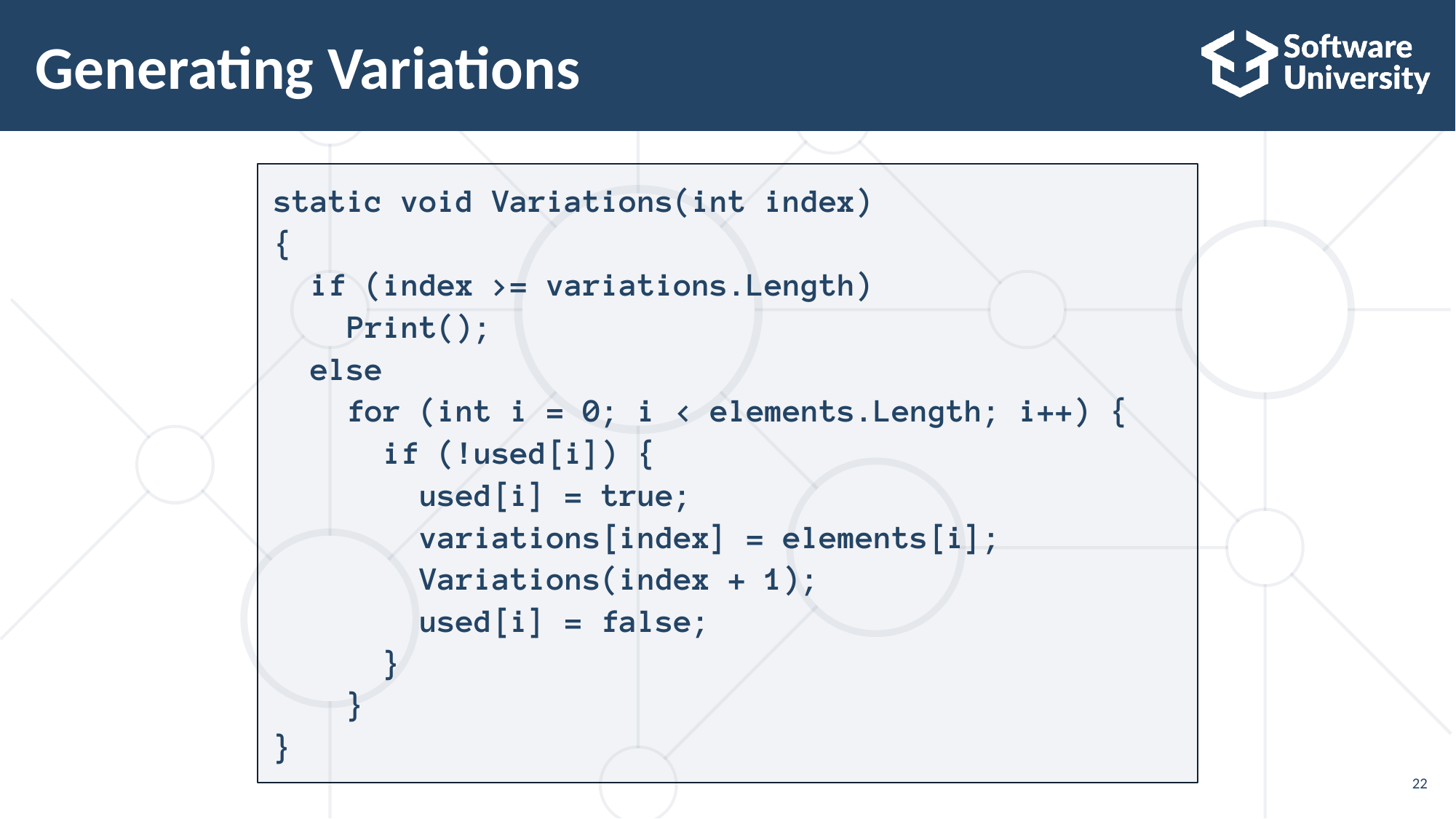

# Generating Variations
static void Variations(int index)
{
  if (index >= variations.Length)
    Print();
  else
    for (int i = 0; i < elements.Length; i++) {
      if (!used[i]) {
        used[i] = true;
        variations[index] = elements[i];
        Variations(index + 1);
        used[i] = false;
      }
    }
}
22